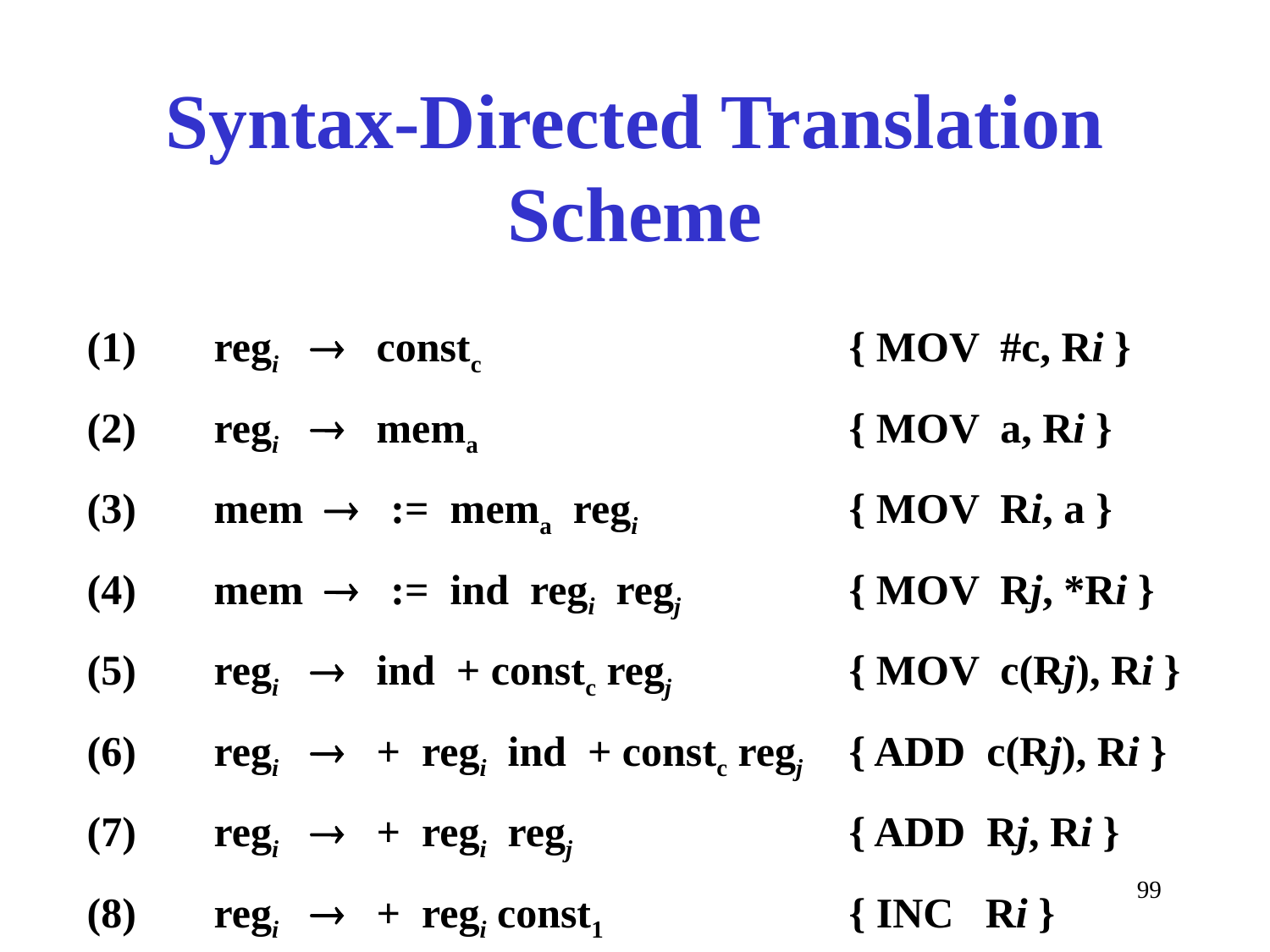

# Syntax-Directed Translation Scheme
(1)	regi   →   constc			{ MOV  #c, Ri }
(2)	regi   →   mema			{ MOV  a, Ri }
(3) 	mem  →   :=  mema  regi		{ MOV  Ri, a }
(4) 	mem  →   :=  ind  regi  regj		{ MOV  Rj, *Ri }
(5) 	regi   →   ind  + constc regj		{ MOV  c(Rj), Ri }
(6) 	regi   →   +  regi  ind  + constc regj	{ ADD  c(Rj), Ri }
(7) 	regi   →   +  regi  regj			{ ADD  Rj, Ri }
(8) 	regi   →   +  regi const1 		{ INC   Ri }
99